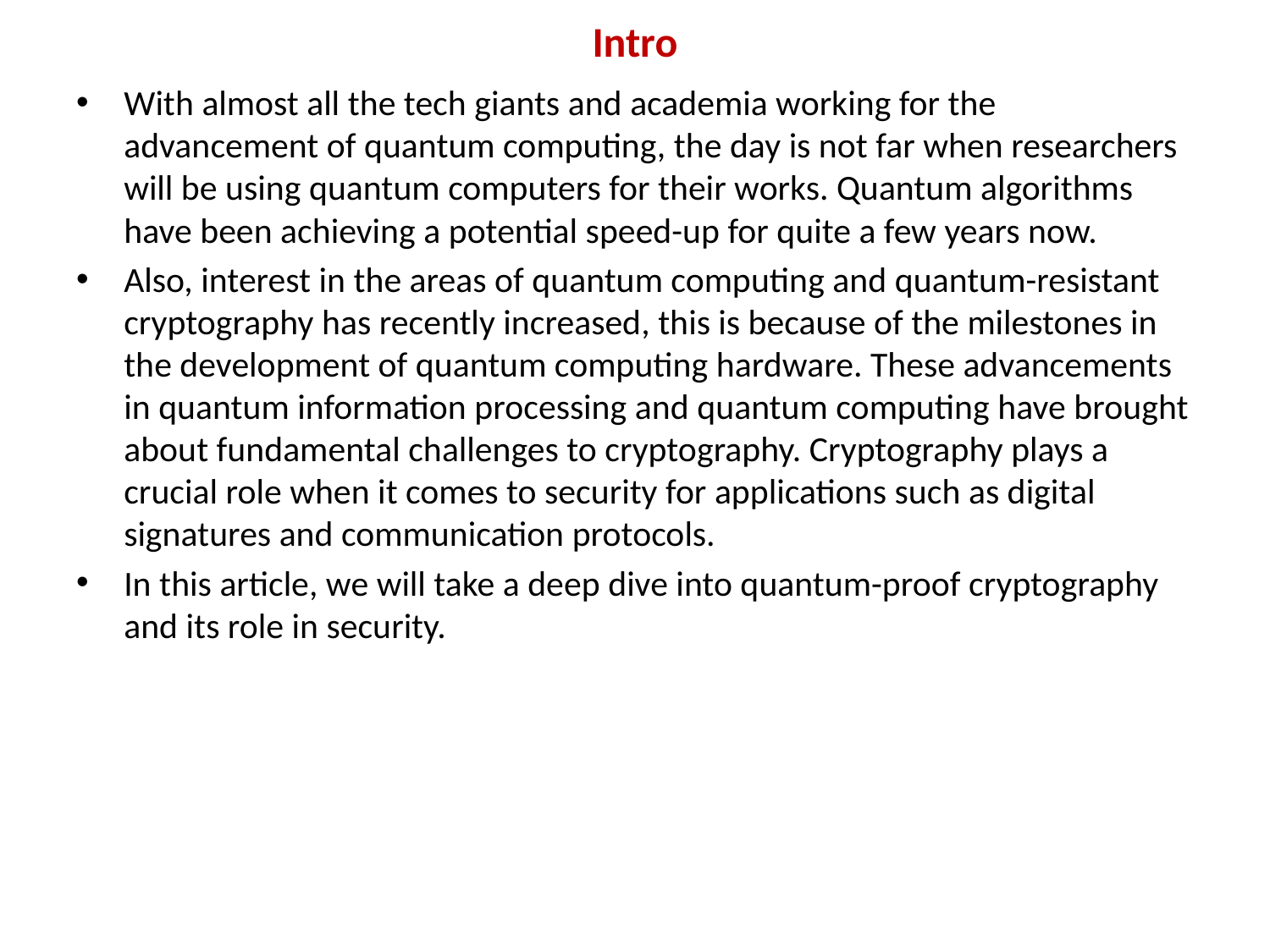

# Intro
With almost all the tech giants and academia working for the advancement of quantum computing, the day is not far when researchers will be using quantum computers for their works. Quantum algorithms have been achieving a potential speed-up for quite a few years now.
Also, interest in the areas of quantum computing and quantum-resistant cryptography has recently increased, this is because of the milestones in the development of quantum computing hardware. These advancements in quantum information processing and quantum computing have brought about fundamental challenges to cryptography. Cryptography plays a crucial role when it comes to security for applications such as digital signatures and communication protocols.
In this article, we will take a deep dive into quantum-proof cryptography and its role in security.